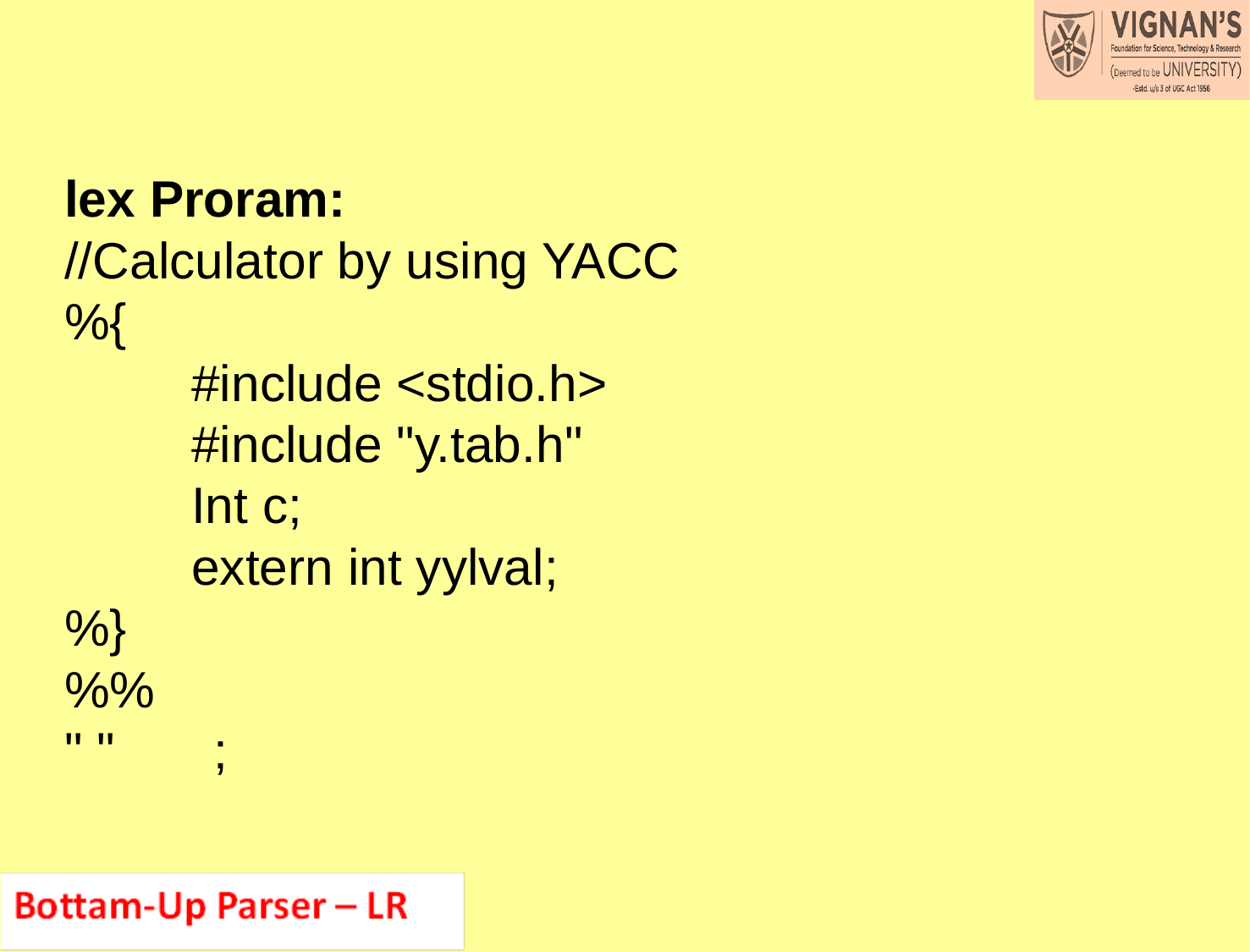

lex Proram:
//Calculator by using YACC
%{
 	#include <stdio.h>
	#include "y.tab.h"
	Int c;
	extern int yylval;
%}
%%
" "       ;